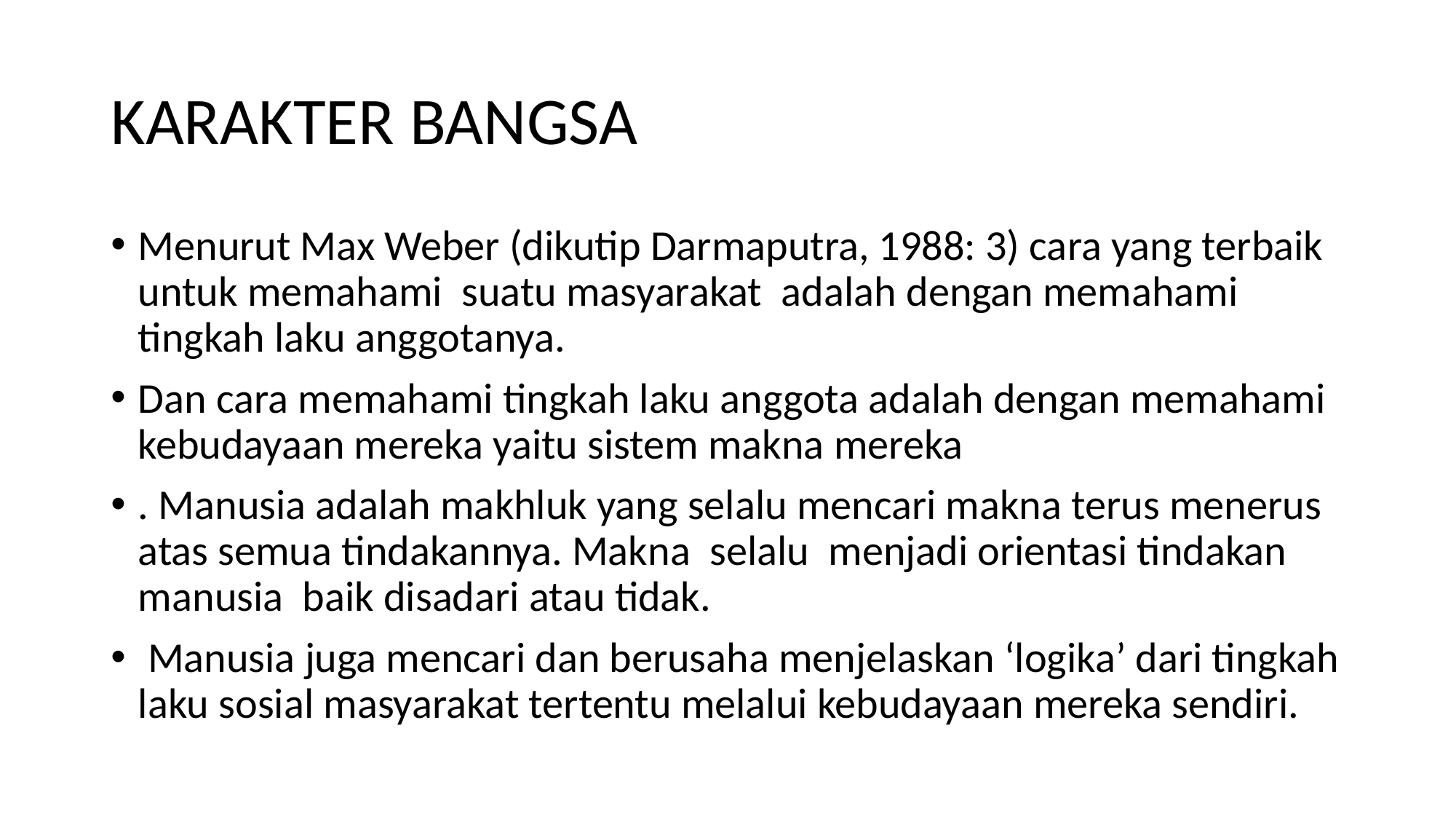

# KARAKTER BANGSA
Menurut Max Weber (dikutip Darmaputra, 1988: 3) cara yang terbaik untuk memahami  suatu masyarakat  adalah dengan memahami tingkah laku anggotanya.
Dan cara memahami tingkah laku anggota adalah dengan memahami kebudayaan mereka yaitu sistem makna mereka
. Manusia adalah makhluk yang selalu mencari makna terus menerus atas semua tindakannya. Makna  selalu  menjadi orientasi tindakan  manusia  baik disadari atau tidak.
 Manusia juga mencari dan berusaha menjelaskan ‘logika’ dari tingkah laku sosial masyarakat tertentu melalui kebudayaan mereka sendiri.